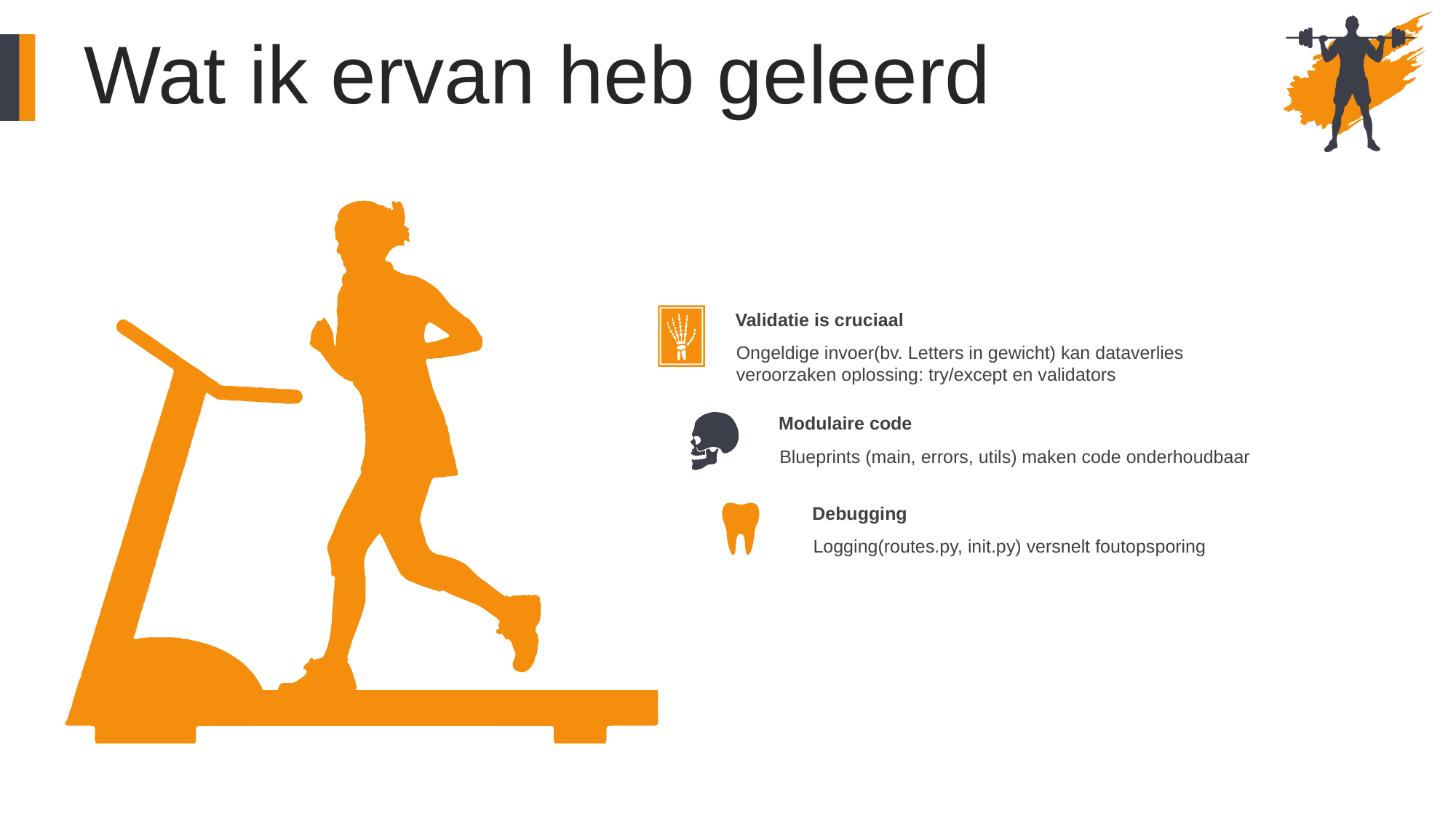

Wat ik ervan heb geleerd

Validatie is cruciaal
Ongeldige invoer(bv. Letters in gewicht) kan dataverlies veroorzaken oplossing: try/except en validators

Modulaire code
Blueprints (main, errors, utils) maken code onderhoudbaar

Debugging
Logging(routes.py, init.py) versnelt foutopsporing